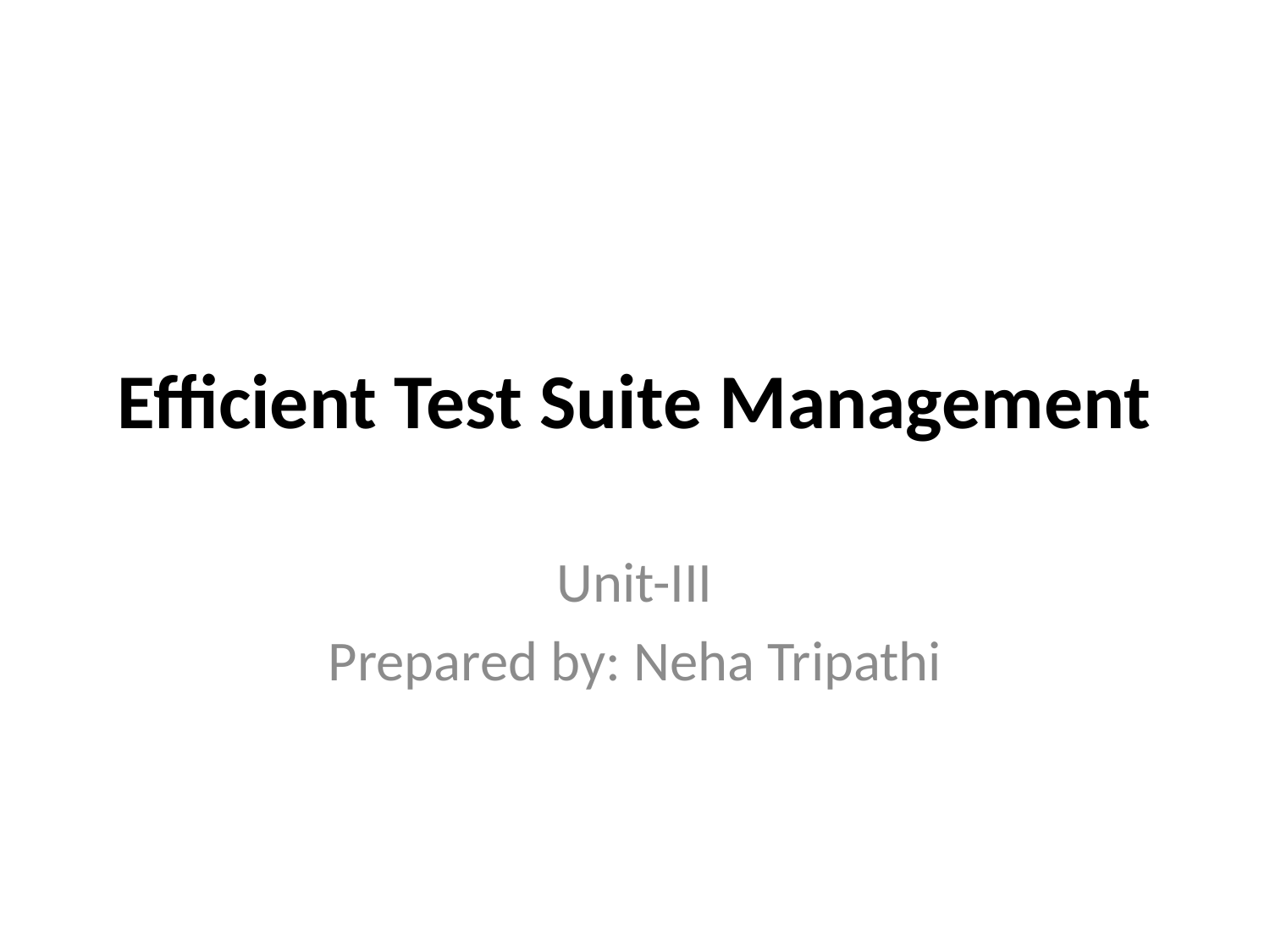

# Efficient Test Suite Management
Unit-III
Prepared by: Neha Tripathi